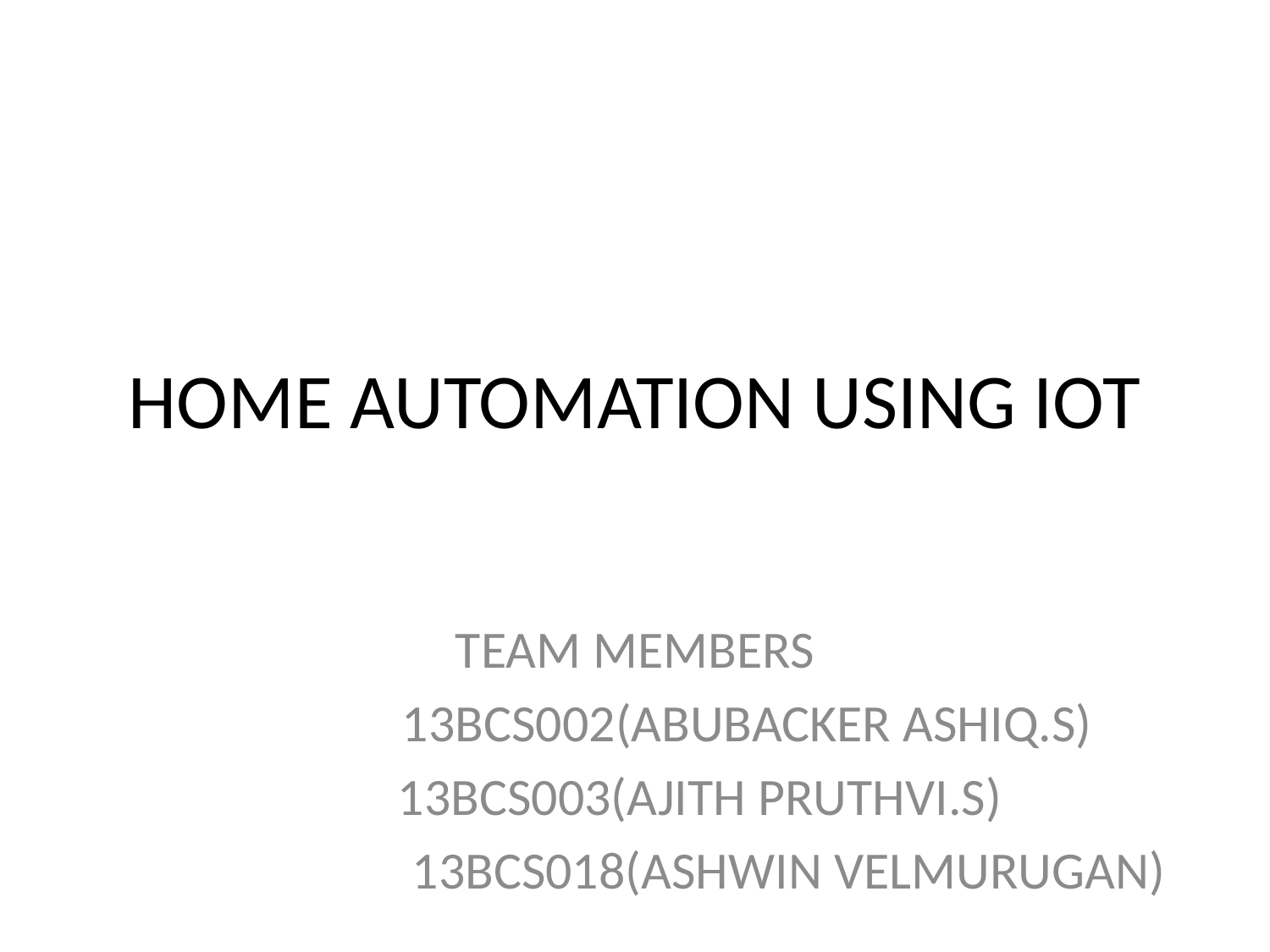

# HOME AUTOMATION USING IOT

TEAM MEMBERS
                   13BCS002(ABUBACKER ASHIQ.S)
           13BCS003(AJITH PRUTHVI.S)
                          13BCS018(ASHWIN VELMURUGAN)